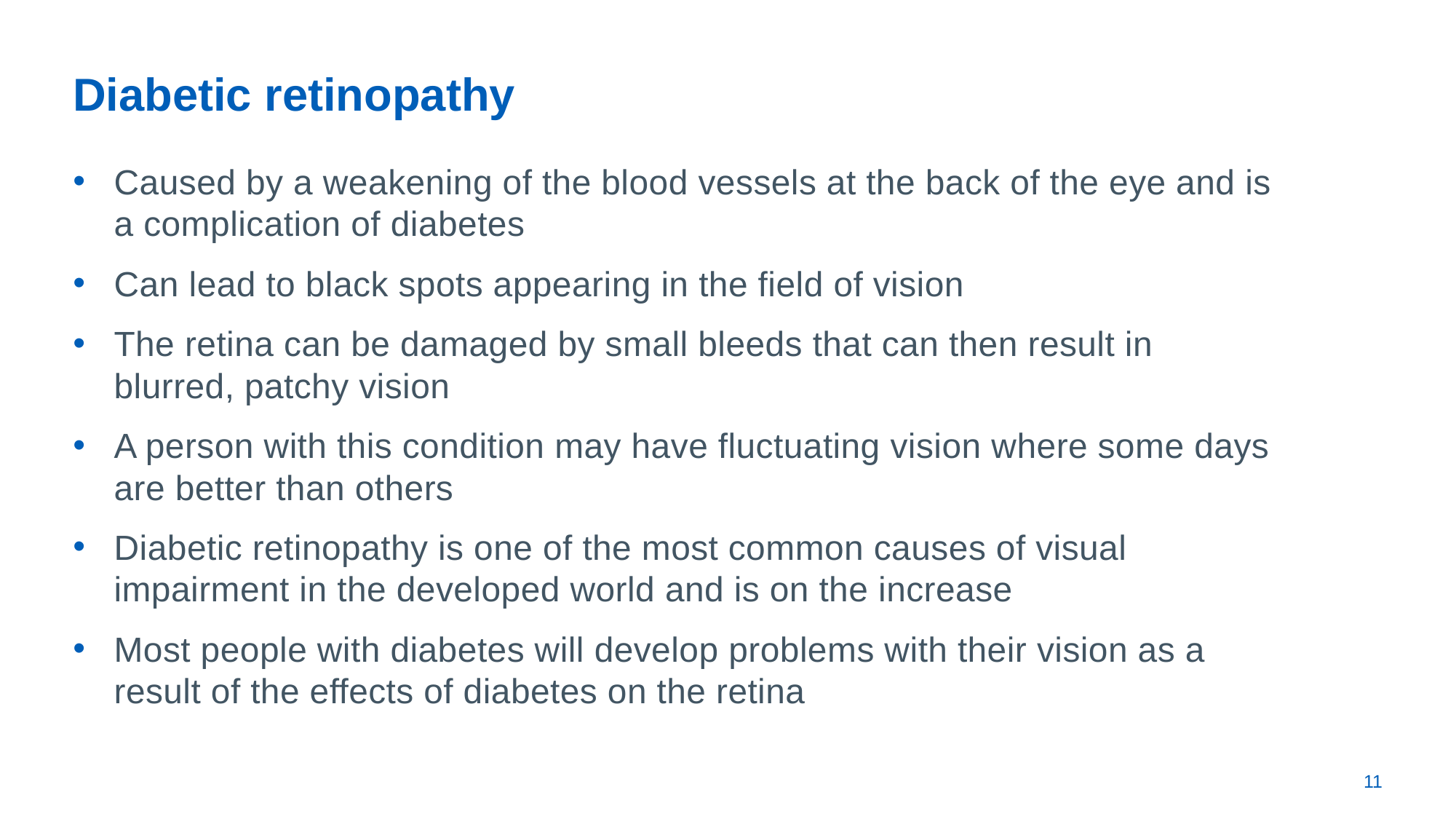

# Diabetic retinopathy
Caused by a weakening of the blood vessels at the back of the eye and is a complication of diabetes
Can lead to black spots appearing in the field of vision
The retina can be damaged by small bleeds that can then result in blurred, patchy vision
A person with this condition may have fluctuating vision where some days are better than others
Diabetic retinopathy is one of the most common causes of visual impairment in the developed world and is on the increase
Most people with diabetes will develop problems with their vision as a result of the effects of diabetes on the retina

11